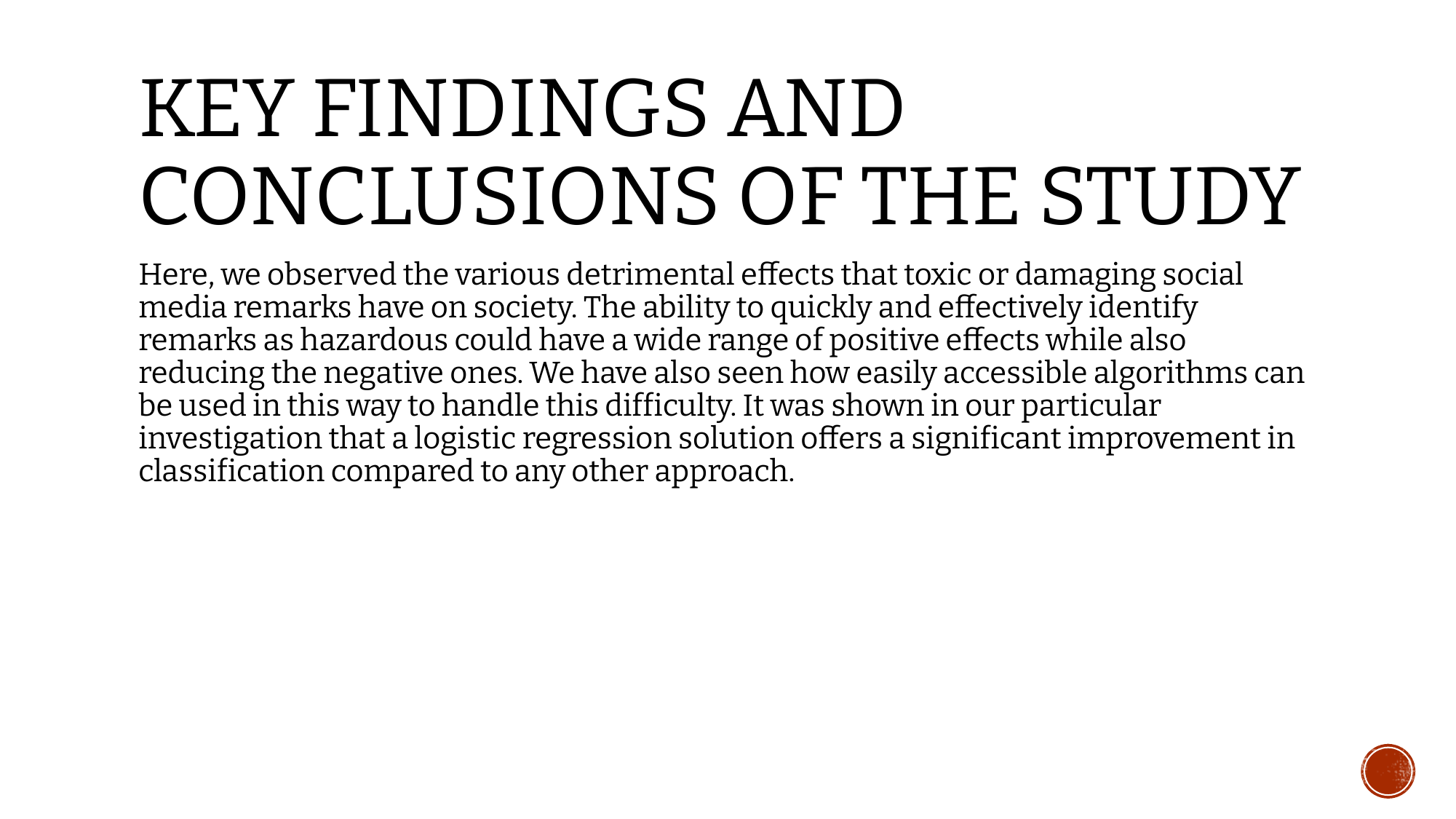

# Key Findings and Conclusions of the Study
Here, we observed the various detrimental effects that toxic or damaging social media remarks have on society. The ability to quickly and effectively identify remarks as hazardous could have a wide range of positive effects while also reducing the negative ones. We have also seen how easily accessible algorithms can be used in this way to handle this difficulty. It was shown in our particular investigation that a logistic regression solution offers a significant improvement in classification compared to any other approach.